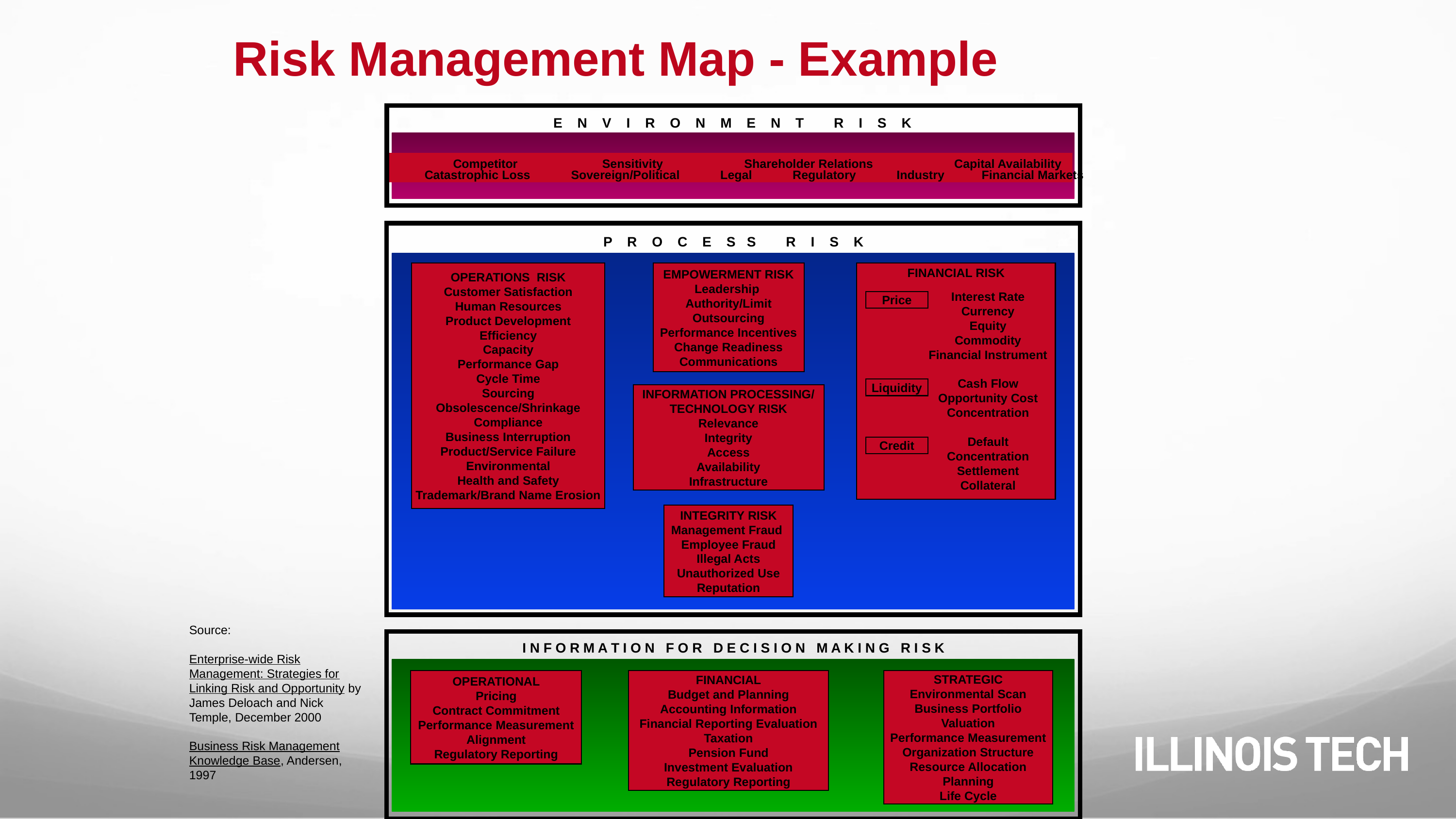

# Risk Management Map - Example

E    N    V    I    R    O    N    M    E    N    T        R    I    S    K

         Competitor                         Sensitivity                        Shareholder Relations                        Capital Availability

  Catastrophic Loss            Sovereign/Political            Legal            Regulatory            Industry           Financial Markets

P    R    O    C    E    S   S        R    I    S    K

FINANCIAL RISK

Interest Rate
Currency
Equity
Commodity
Financial Instrument

Cash Flow
Opportunity Cost
Concentration

Default
Concentration
Settlement
Collateral
Price
Liquidity
Credit
OPERATIONS  RISK
Customer Satisfaction
Human Resources
Product Development
Efficiency
Capacity
Performance Gap
Cycle Time
Sourcing
Obsolescence/Shrinkage
Compliance
Business Interruption
Product/Service Failure
Environmental
Health and Safety
Trademark/Brand Name Erosion
EMPOWERMENT RISK
Leadership
Authority/Limit
Outsourcing
Performance Incentives
Change Readiness
Communications
INFORMATION PROCESSING/
TECHNOLOGY RISK
Relevance
Integrity
Access
Availability
Infrastructure
INTEGRITY RISK
Management Fraud
Employee Fraud
Illegal Acts
Unauthorized Use
Reputation
Source:

Enterprise-wide Risk Management: Strategies for Linking Risk and Opportunity by James Deloach and Nick Temple, December 2000

Business Risk Management Knowledge Base, Andersen, 1997

I N F O R M A T I O N   F O R   D E C I S I O N   M A K I N G   R I S K

OPERATIONAL
Pricing
Contract Commitment
Performance Measurement
Alignment
Regulatory Reporting
FINANCIAL
Budget and Planning
Accounting Information
Financial Reporting Evaluation
Taxation
Pension Fund
Investment Evaluation
Regulatory Reporting
STRATEGIC
Environmental Scan
Business Portfolio
Valuation
Performance Measurement
Organization Structure
Resource Allocation
Planning
Life Cycle